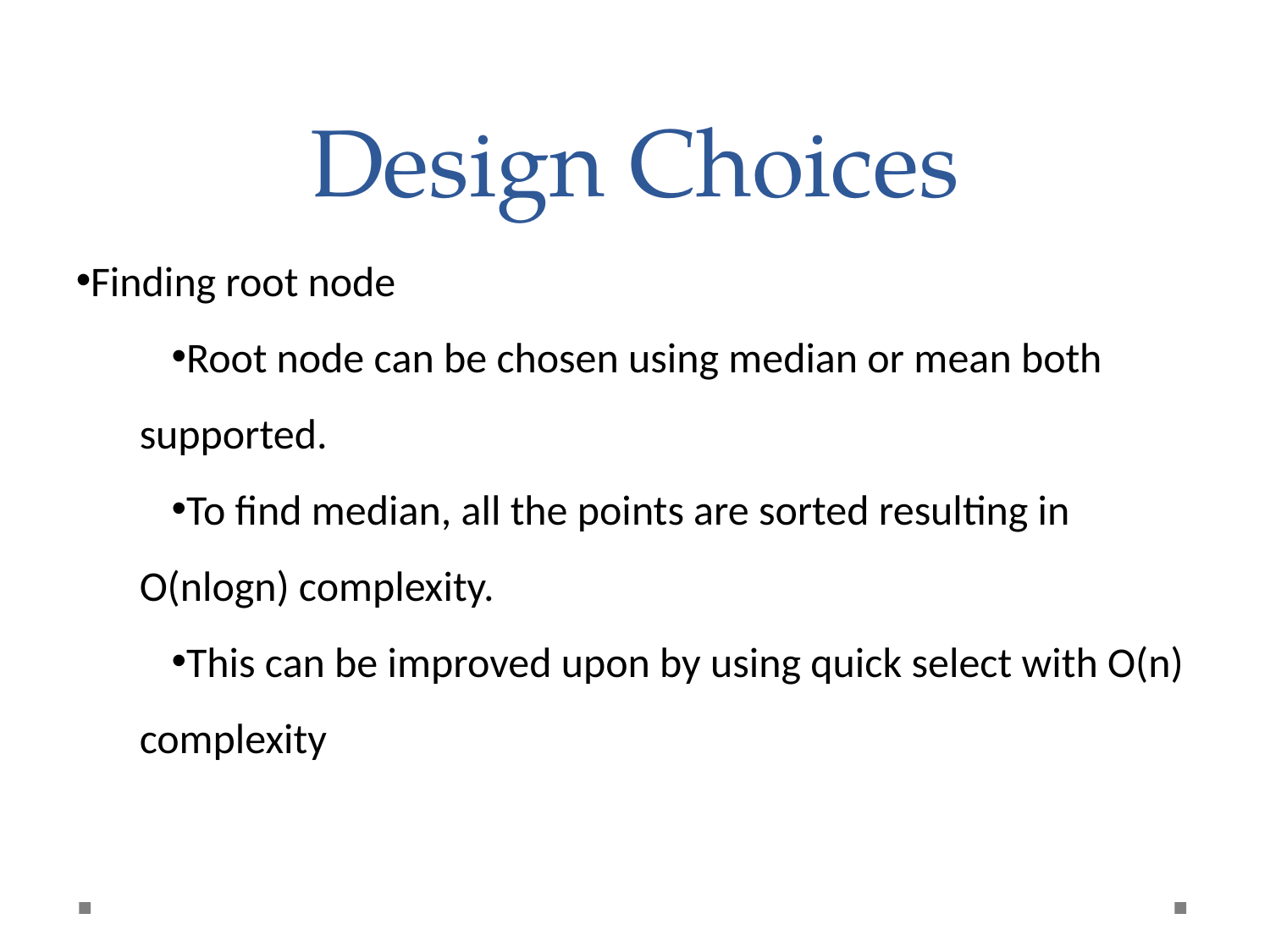

Design Choices
Finding root node
Root node can be chosen using median or mean both supported.
To find median, all the points are sorted resulting in O(nlogn) complexity.
This can be improved upon by using quick select with O(n) complexity